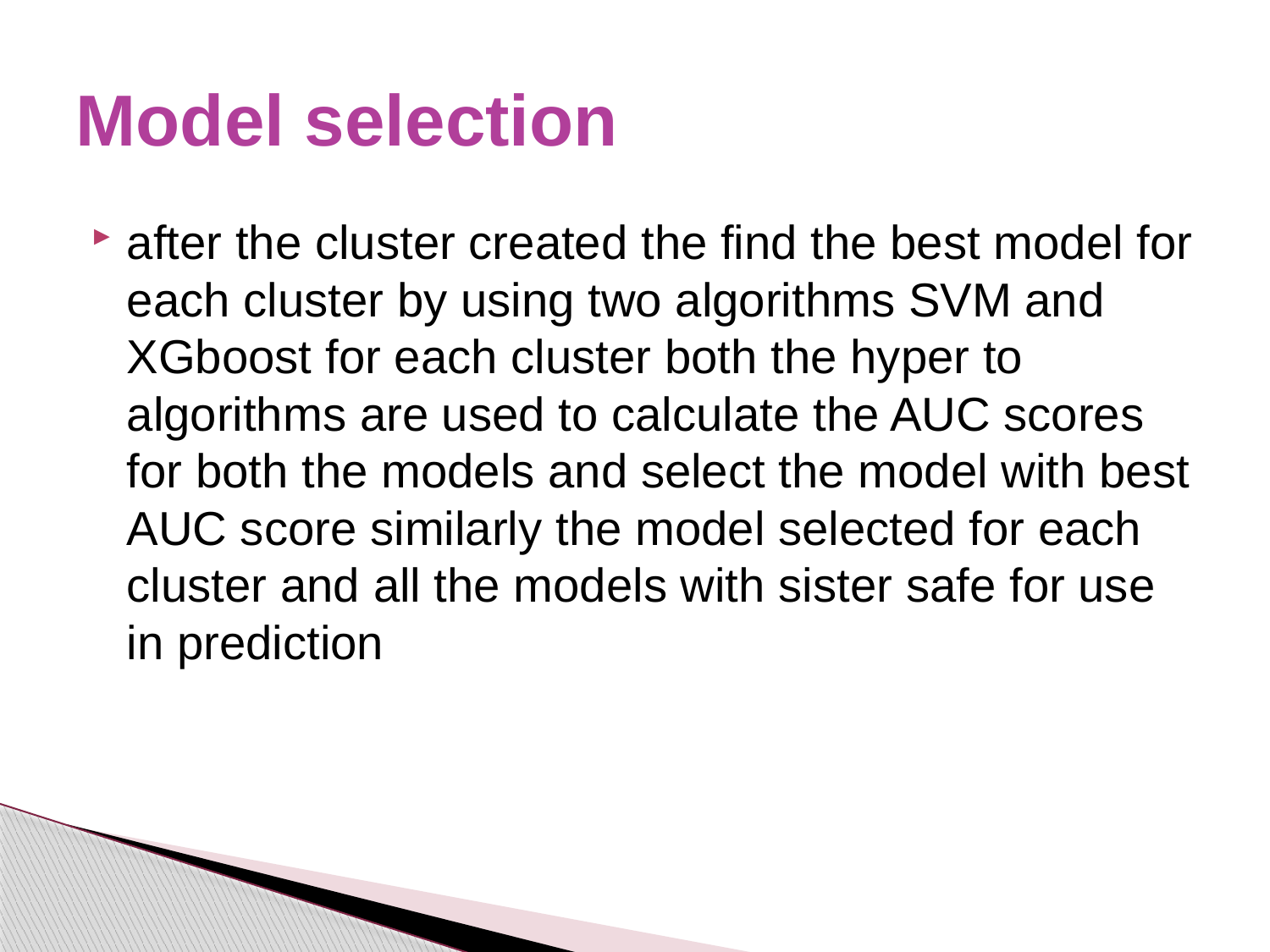

# Model selection
after the cluster created the find the best model for each cluster by using two algorithms SVM and XGboost for each cluster both the hyper to algorithms are used to calculate the AUC scores for both the models and select the model with best AUC score similarly the model selected for each cluster and all the models with sister safe for use in prediction